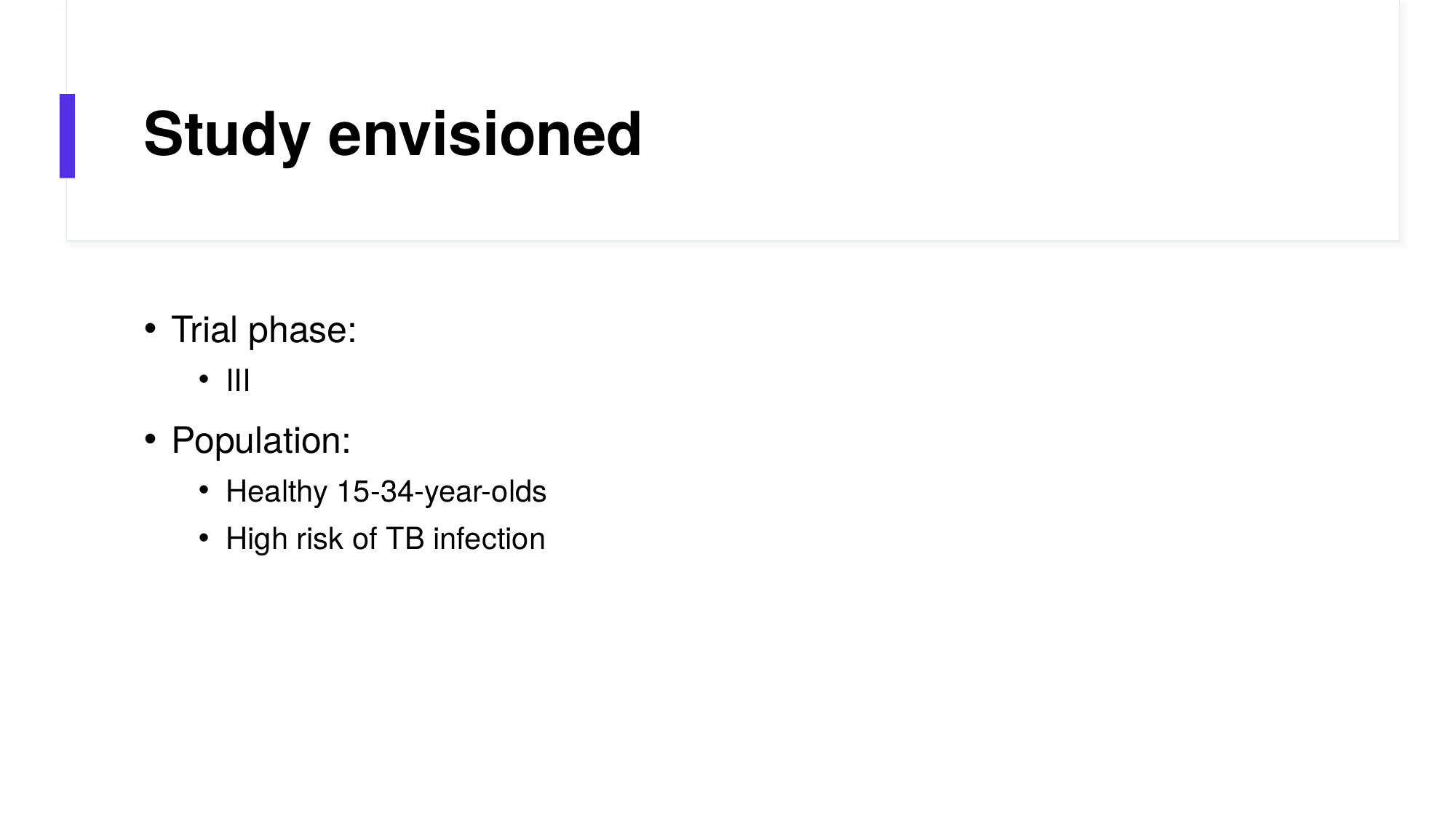

# Study envisioned
Trial phase:
III
Population:
Healthy 15-34-year-olds
High risk of TB infection